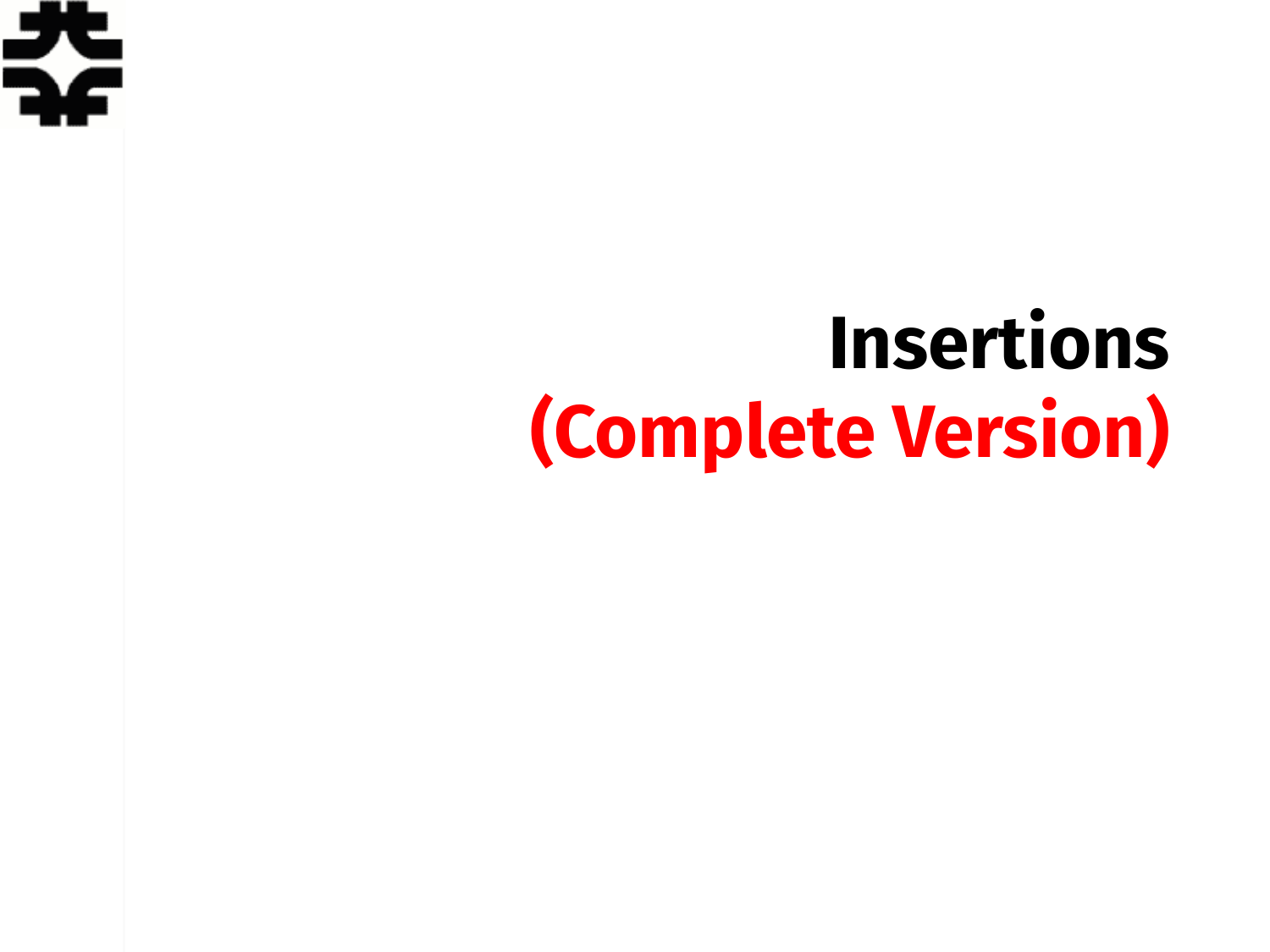

# Insertions (Complete Version)
Eric Prebys, FNAL